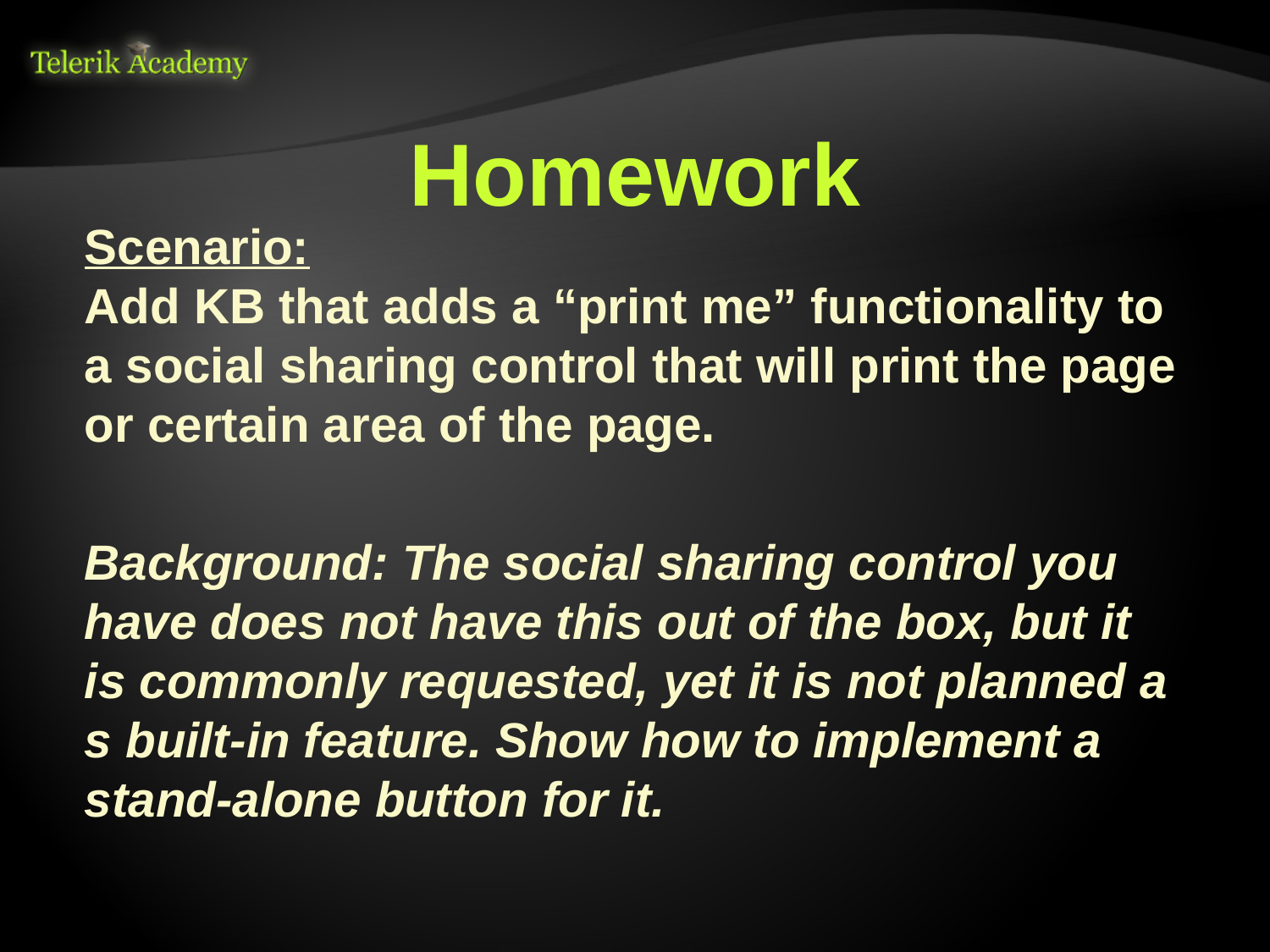

# Homework
Scenario:
Add KB that adds a “print me” functionality to a social sharing control that will print the page or certain area of the page.

Background: The social sharing control you have does not have this out of the box, but it is commonly requested, yet it is not planned a s built-in feature. Show how to implement a stand-alone button for it.